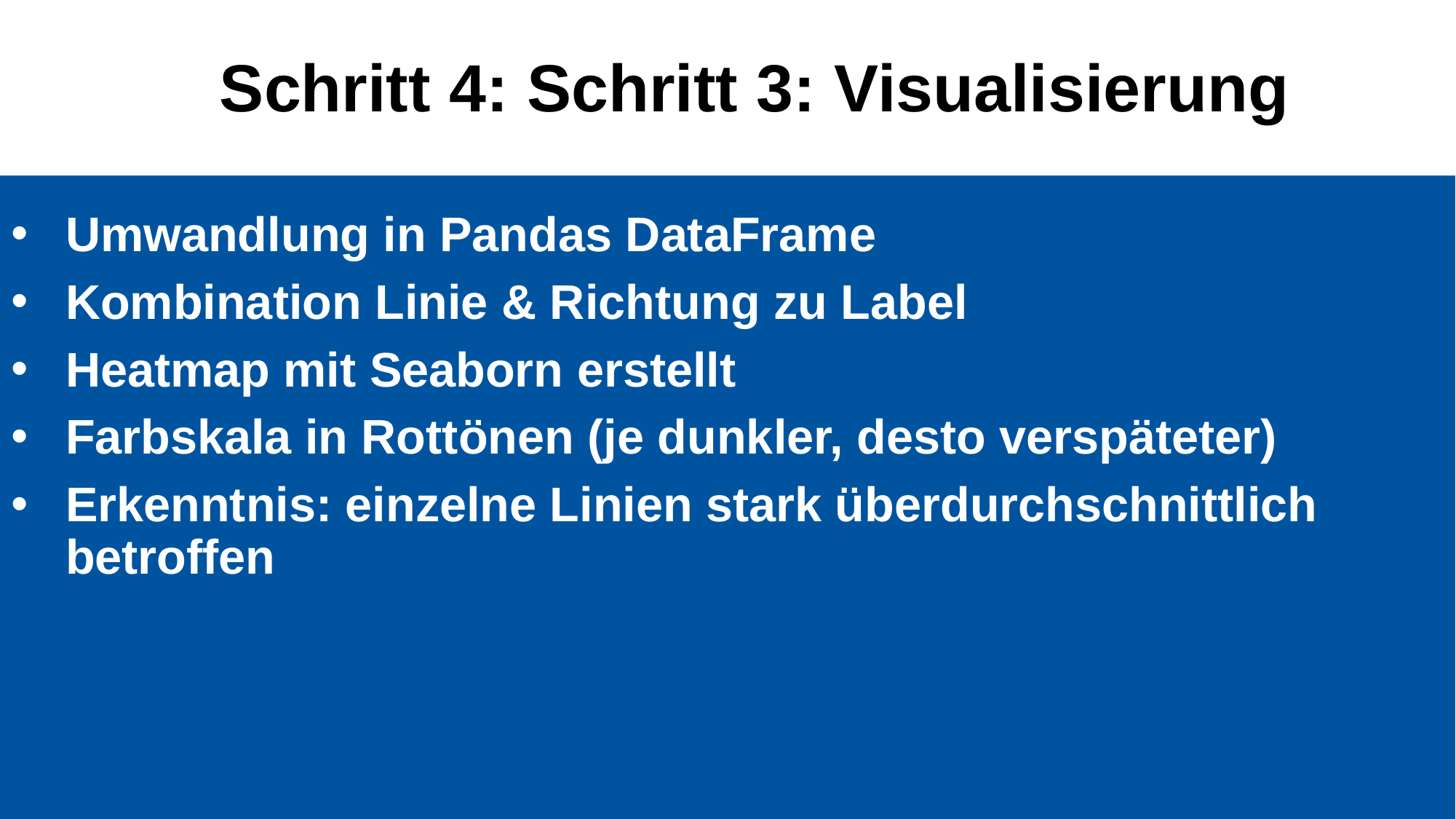

# Schritt 4: Schritt 3: Visualisierung

Umwandlung in Pandas DataFrame
Kombination Linie & Richtung zu Label
Heatmap mit Seaborn erstellt
Farbskala in Rottönen (je dunkler, desto verspäteter)
Erkenntnis: einzelne Linien stark überdurchschnittlich betroffen